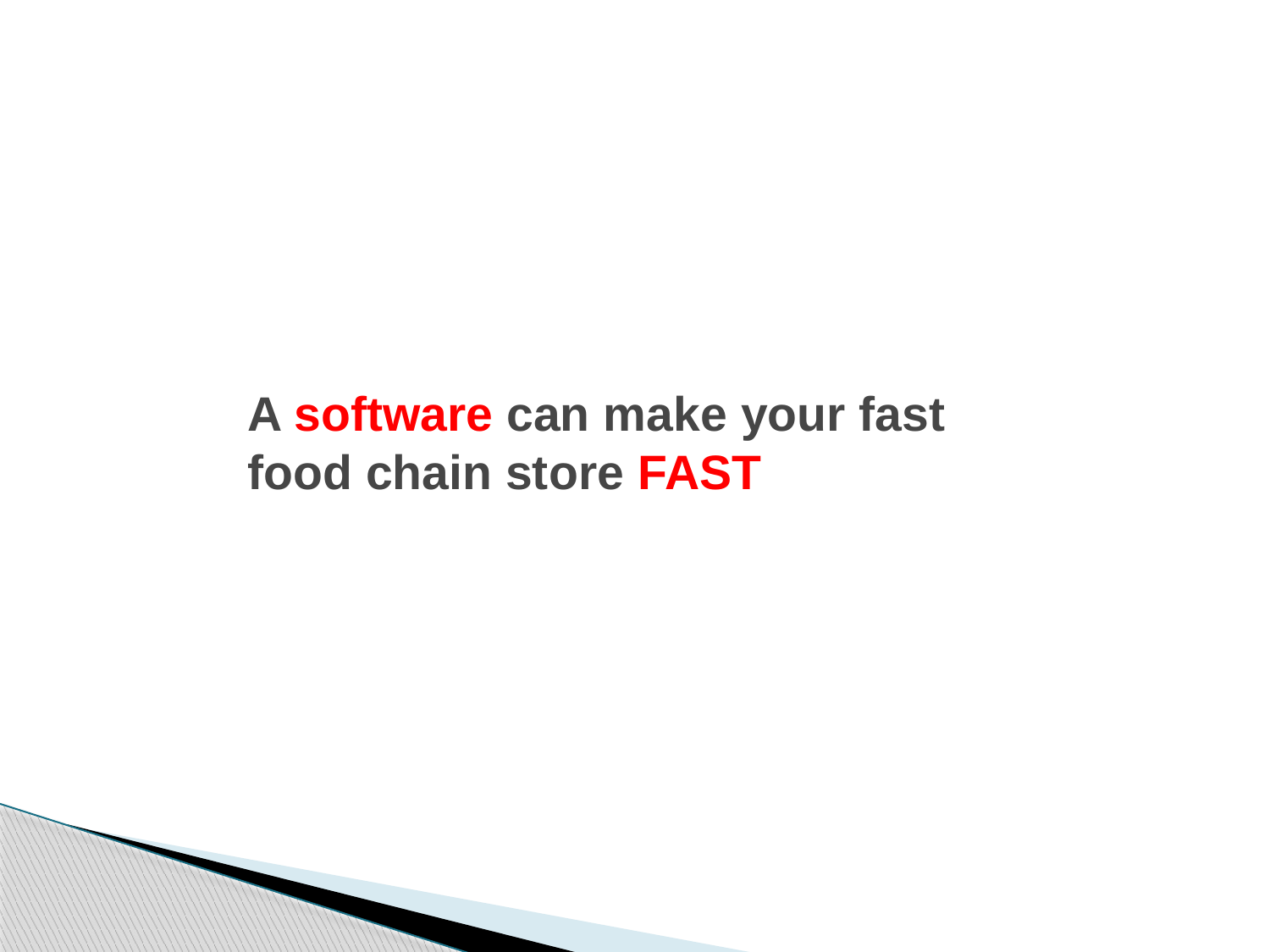

# A software can make your fast food chain store FAST